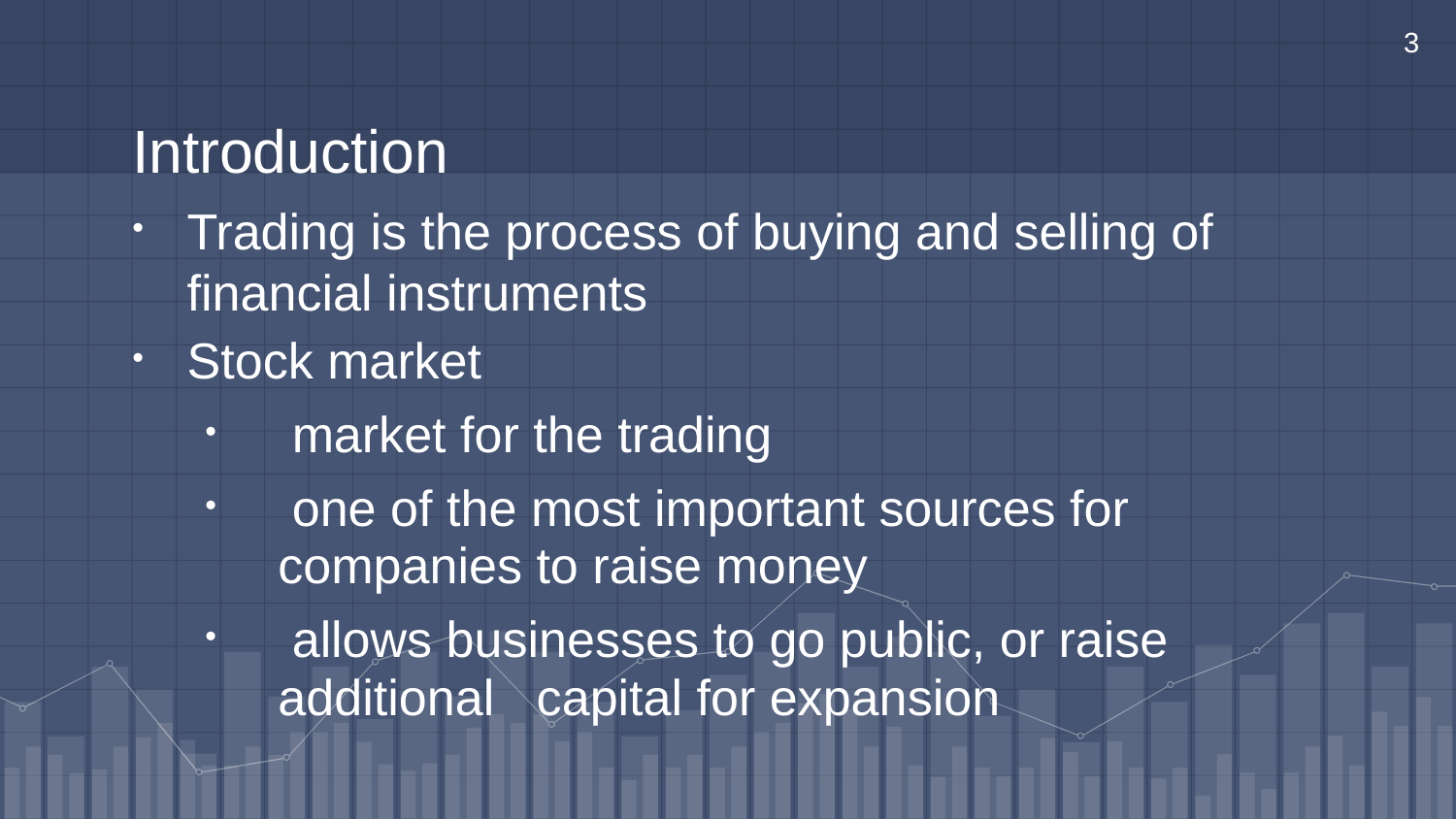

3
# Introduction
Trading is the process of buying and selling of financial instruments
Stock market
 market for the trading
 one of the most important sources for       companies to raise money
 allows businesses to go public, or raise additional   capital for expansion